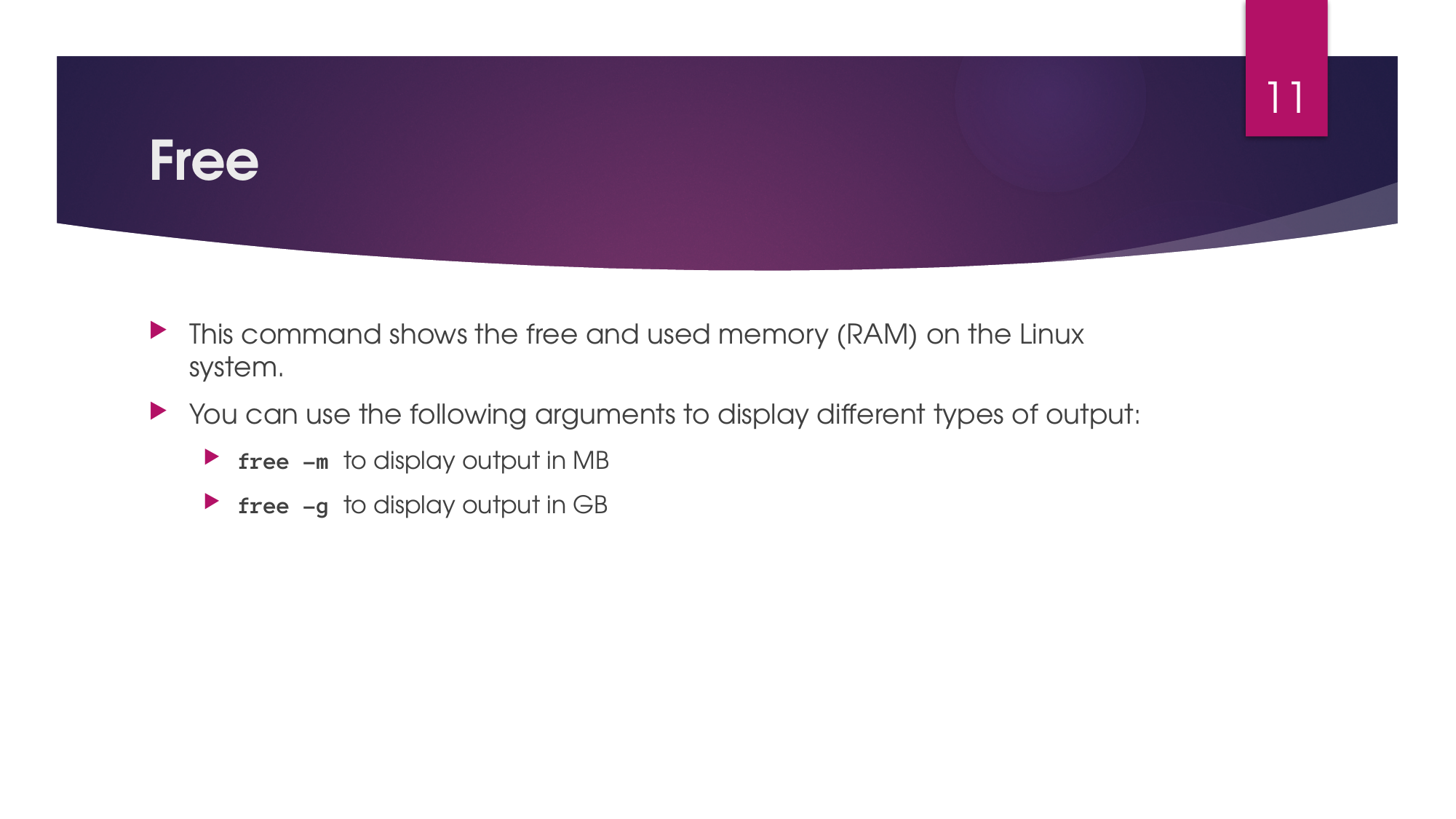

11
# Free
This command shows the free and used memory (RAM) on the Linux system.
You can use the following arguments to display different types of output:
free -m to display output in MB
free -g to display output in GB